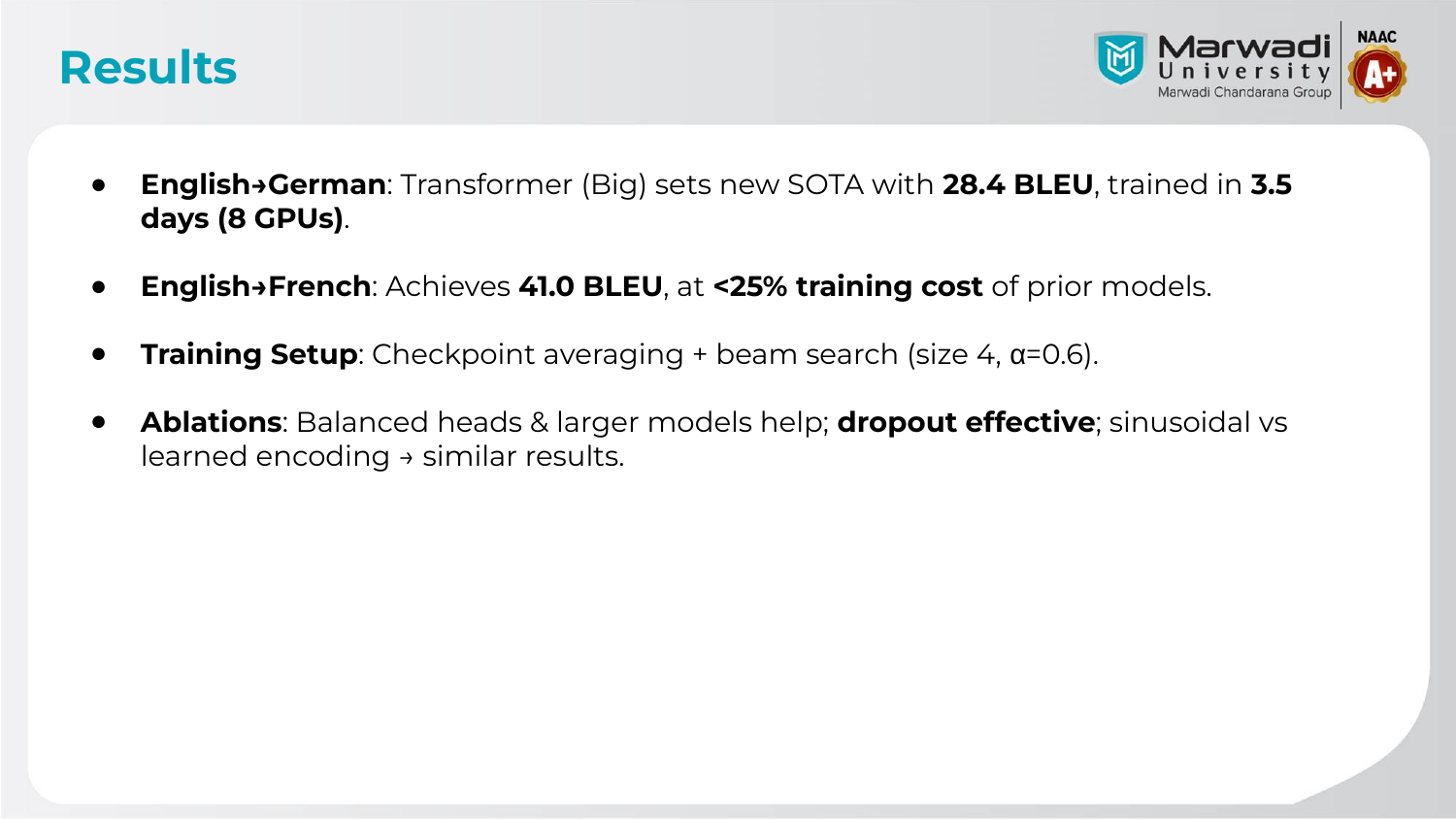

# Results
English→German: Transformer (Big) sets new SOTA with 28.4 BLEU, trained in 3.5 days (8 GPUs).
English→French: Achieves 41.0 BLEU, at <25% training cost of prior models.
Training Setup: Checkpoint averaging + beam search (size 4, α=0.6).
Ablations: Balanced heads & larger models help; dropout effective; sinusoidal vs learned encoding → similar results.